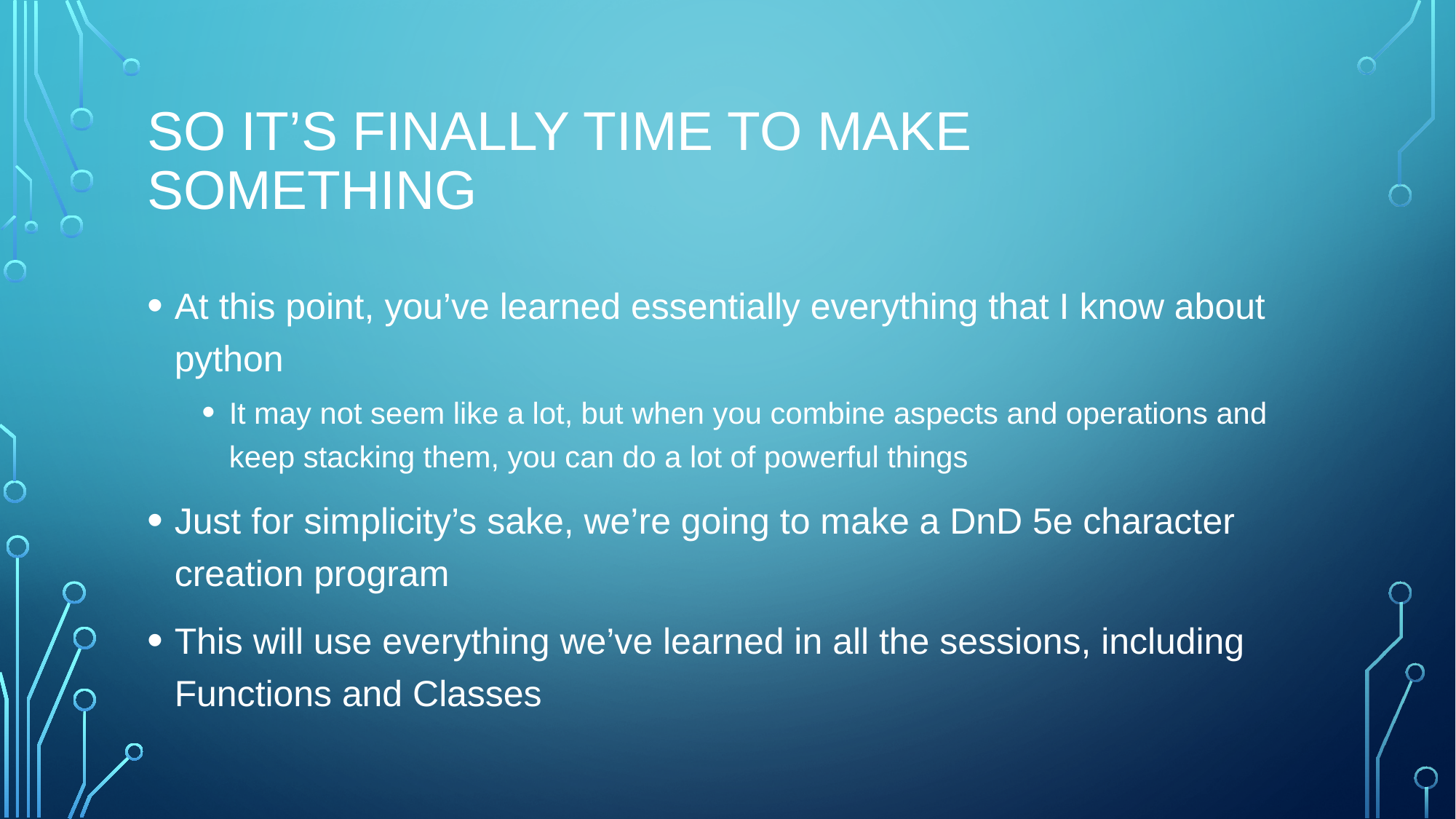

# So it’s finally time to make something
At this point, you’ve learned essentially everything that I know about python
It may not seem like a lot, but when you combine aspects and operations and keep stacking them, you can do a lot of powerful things
Just for simplicity’s sake, we’re going to make a DnD 5e character creation program
This will use everything we’ve learned in all the sessions, including Functions and Classes